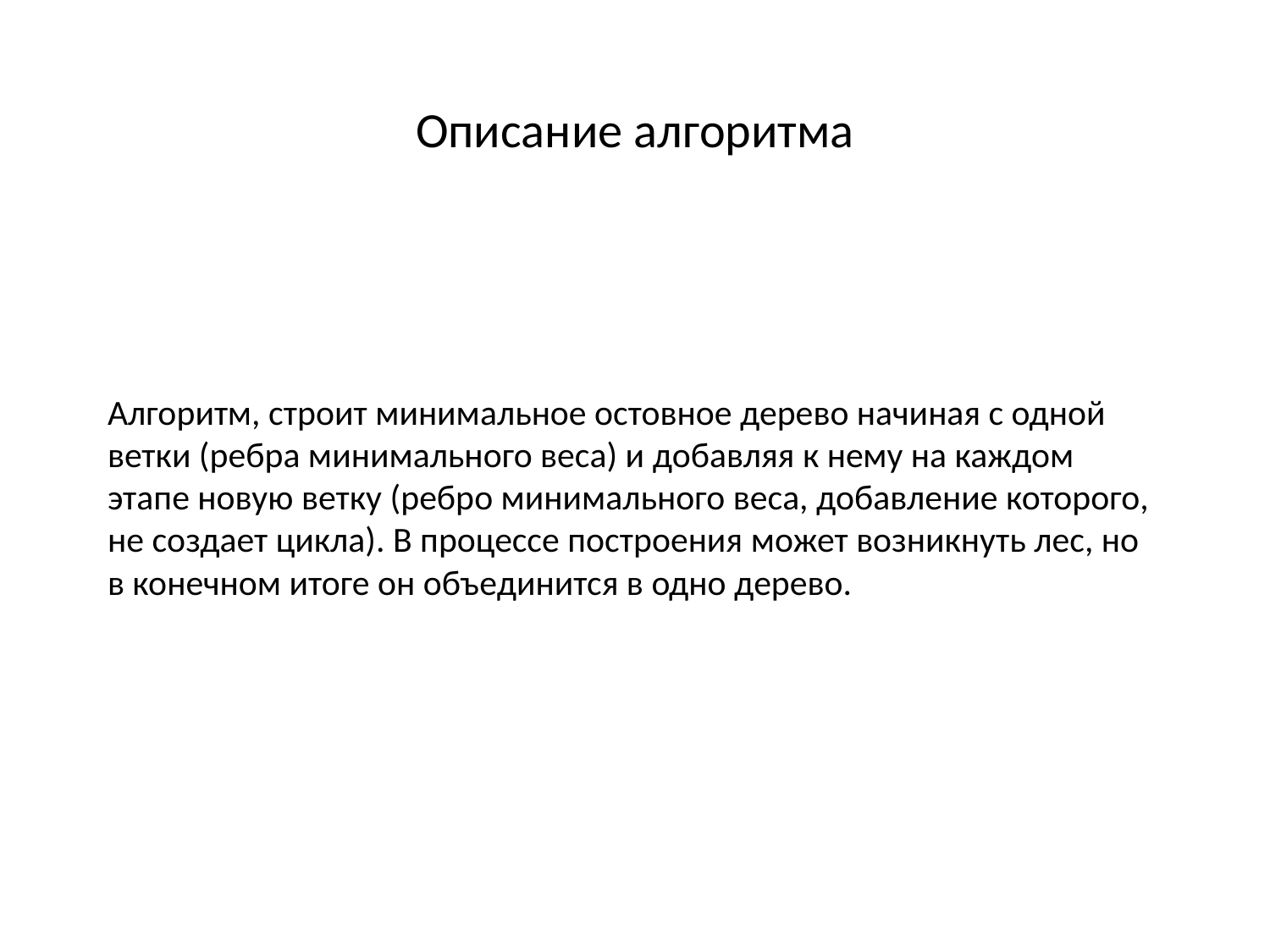

Описание алгоритма
Алгоритм, строит минимальное остовное дерево начиная с одной ветки (ребра минимального веса) и добавляя к нему на каждом этапе новую ветку (ребро минимального веса, добавление которого, не создает цикла). В процессе построения может возникнуть лес, но в конечном итоге он объединится в одно дерево.